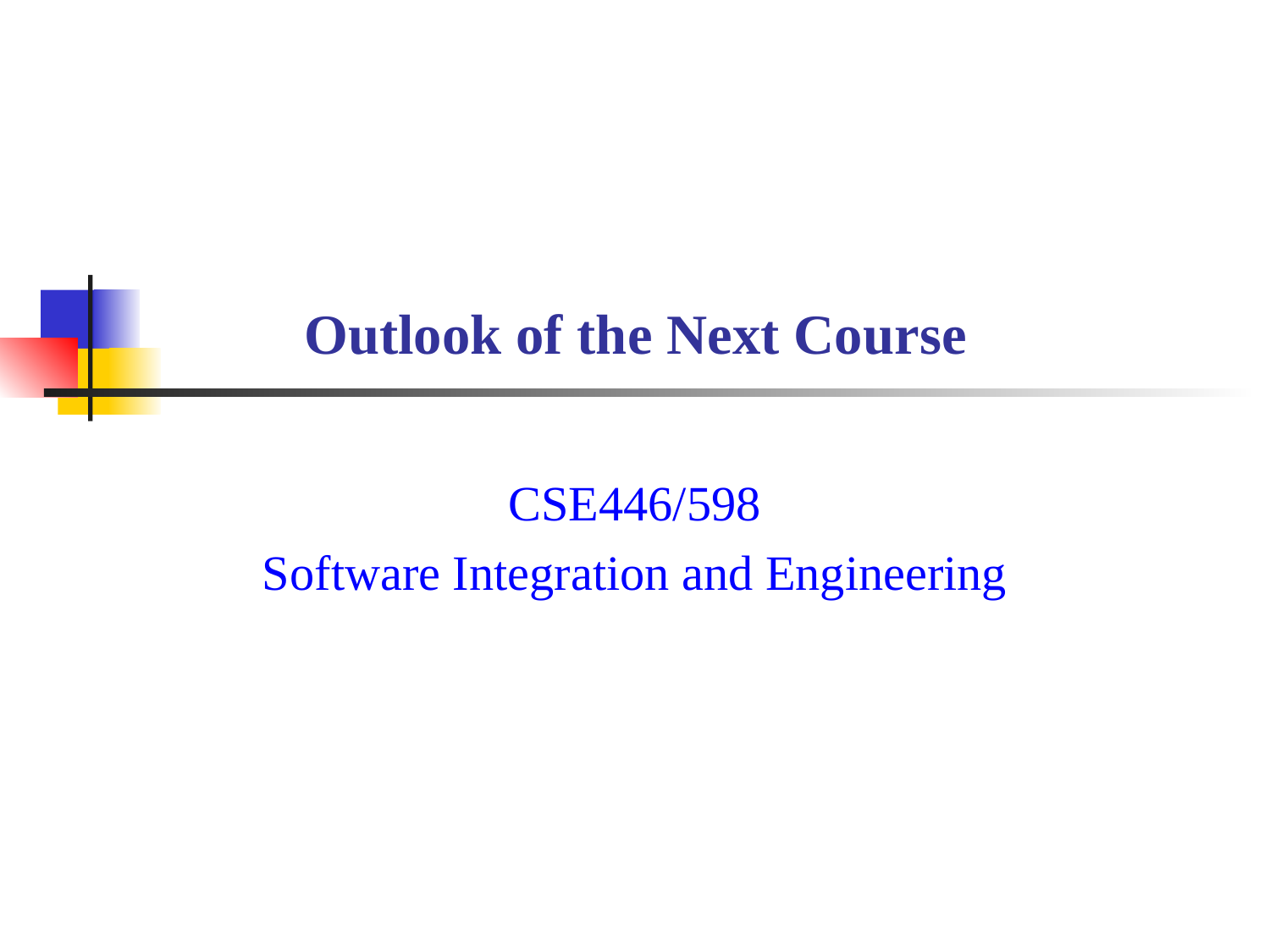

# Outlook of the Next Course
CSE446/598
Software Integration and Engineering